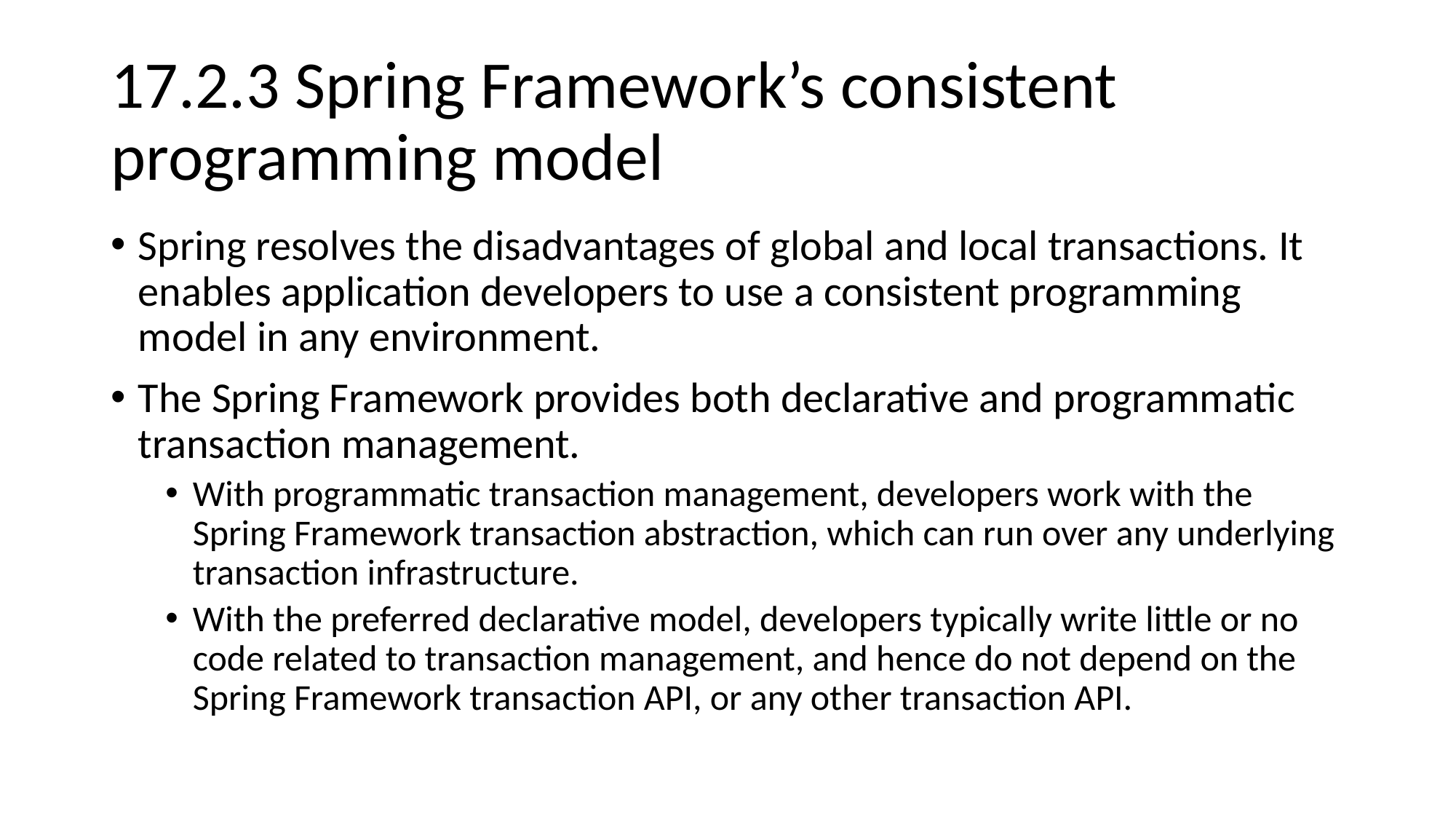

# 17.2.3 Spring Framework’s consistent programming model
Spring resolves the disadvantages of global and local transactions. It enables application developers to use a consistent programming model in any environment.
The Spring Framework provides both declarative and programmatic transaction management.
With programmatic transaction management, developers work with the Spring Framework transaction abstraction, which can run over any underlying transaction infrastructure.
With the preferred declarative model, developers typically write little or no code related to transaction management, and hence do not depend on the Spring Framework transaction API, or any other transaction API.